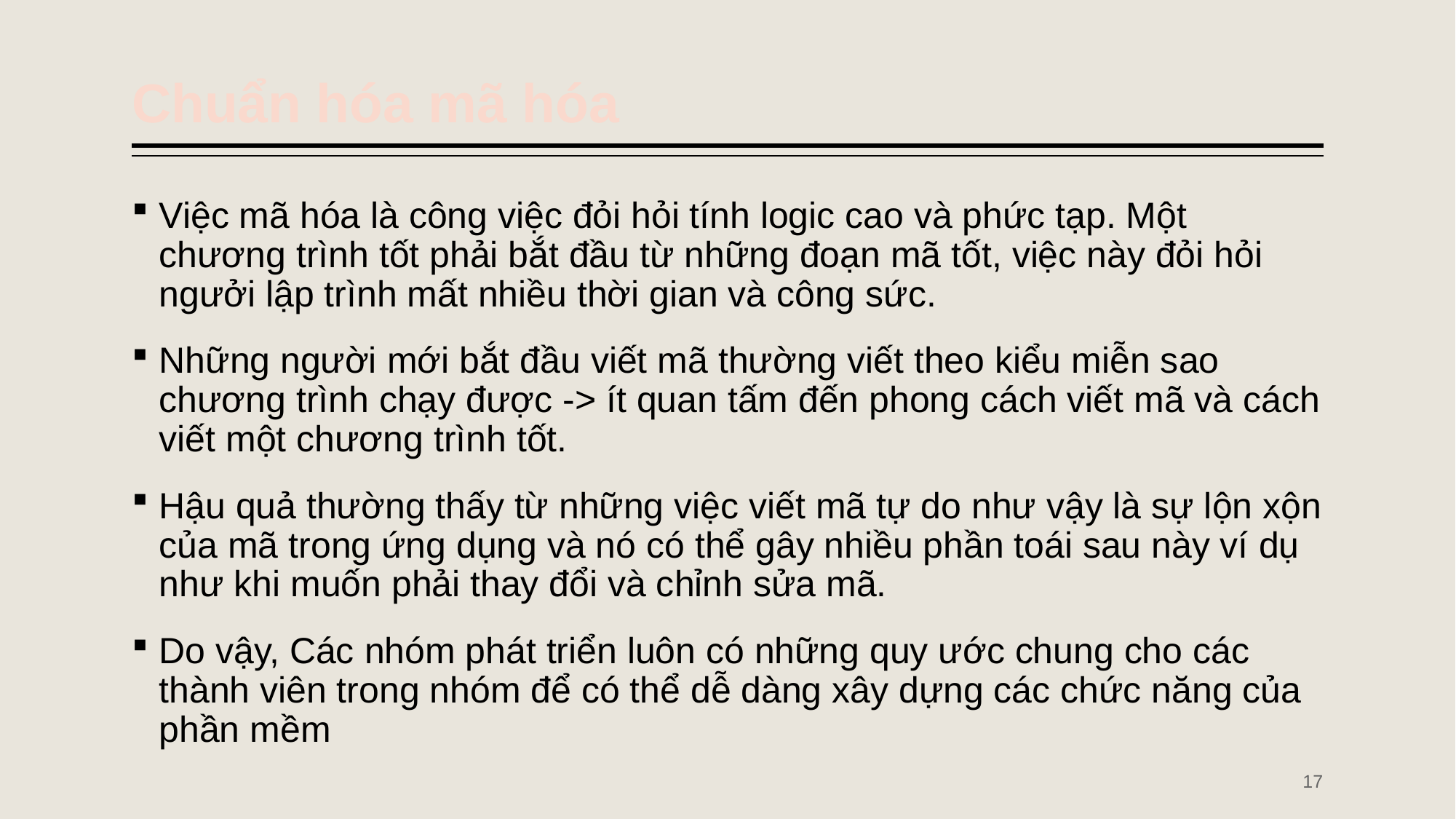

# Chuẩn hóa mã hóa
Việc mã hóa là công việc đỏi hỏi tính logic cao và phức tạp. Một chương trình tốt phải bắt đầu từ những đoạn mã tốt, việc này đỏi hỏi ngưởi lập trình mất nhiều thời gian và công sức.
Những người mới bắt đầu viết mã thường viết theo kiểu miễn sao chương trình chạy được -> ít quan tấm đến phong cách viết mã và cách viết một chương trình tốt.
Hậu quả thường thấy từ những việc viết mã tự do như vậy là sự lộn xộn của mã trong ứng dụng và nó có thể gây nhiều phần toái sau này ví dụ như khi muốn phải thay đổi và chỉnh sửa mã.
Do vậy, Các nhóm phát triển luôn có những quy ước chung cho các thành viên trong nhóm để có thể dễ dàng xây dựng các chức năng của phần mềm
17